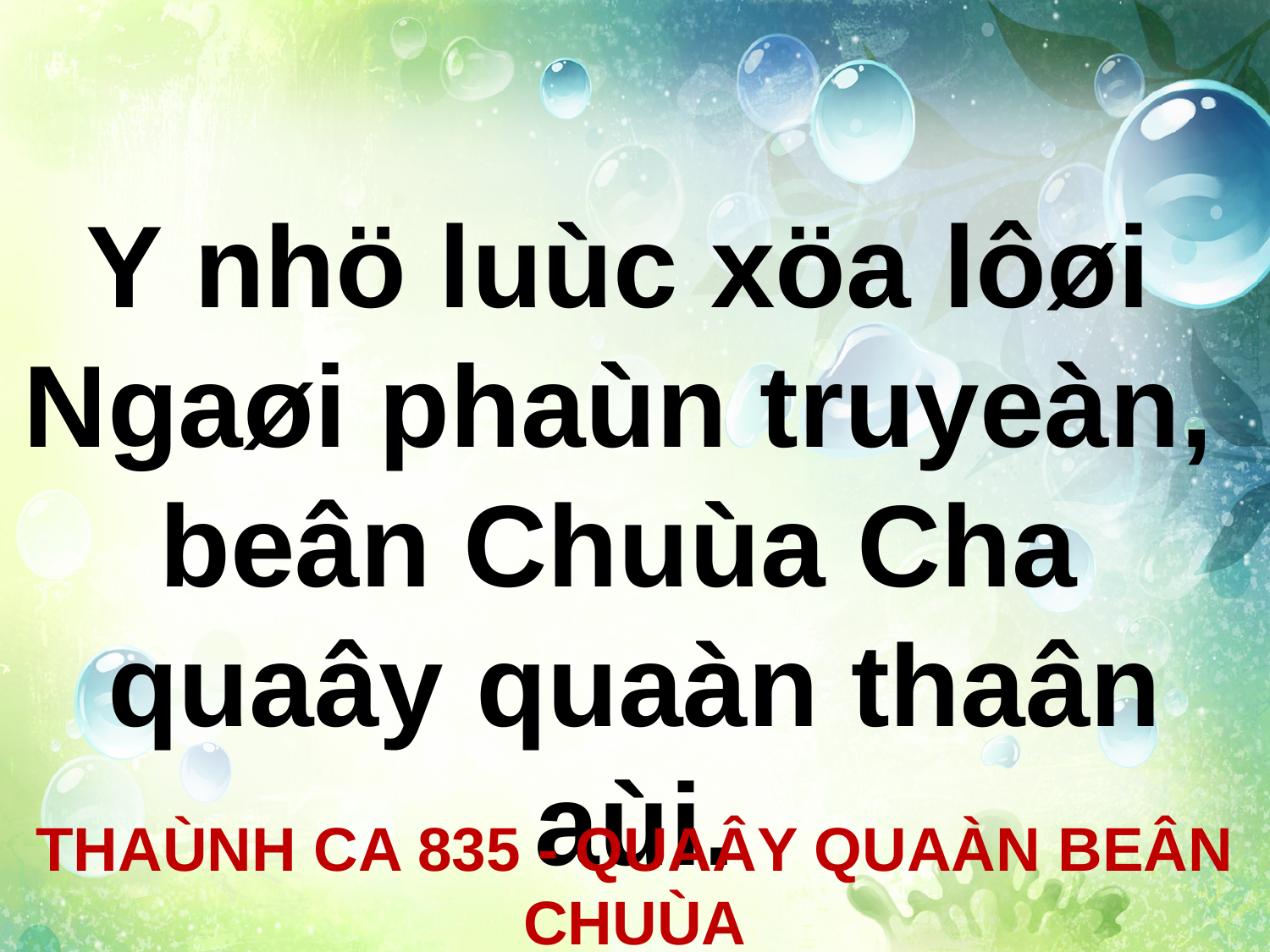

Y nhö luùc xöa lôøi
Ngaøi phaùn truyeàn,
beân Chuùa Cha
quaây quaàn thaân aùi.
THAÙNH CA 835 - QUAÂY QUAÀN BEÂN CHUÙA